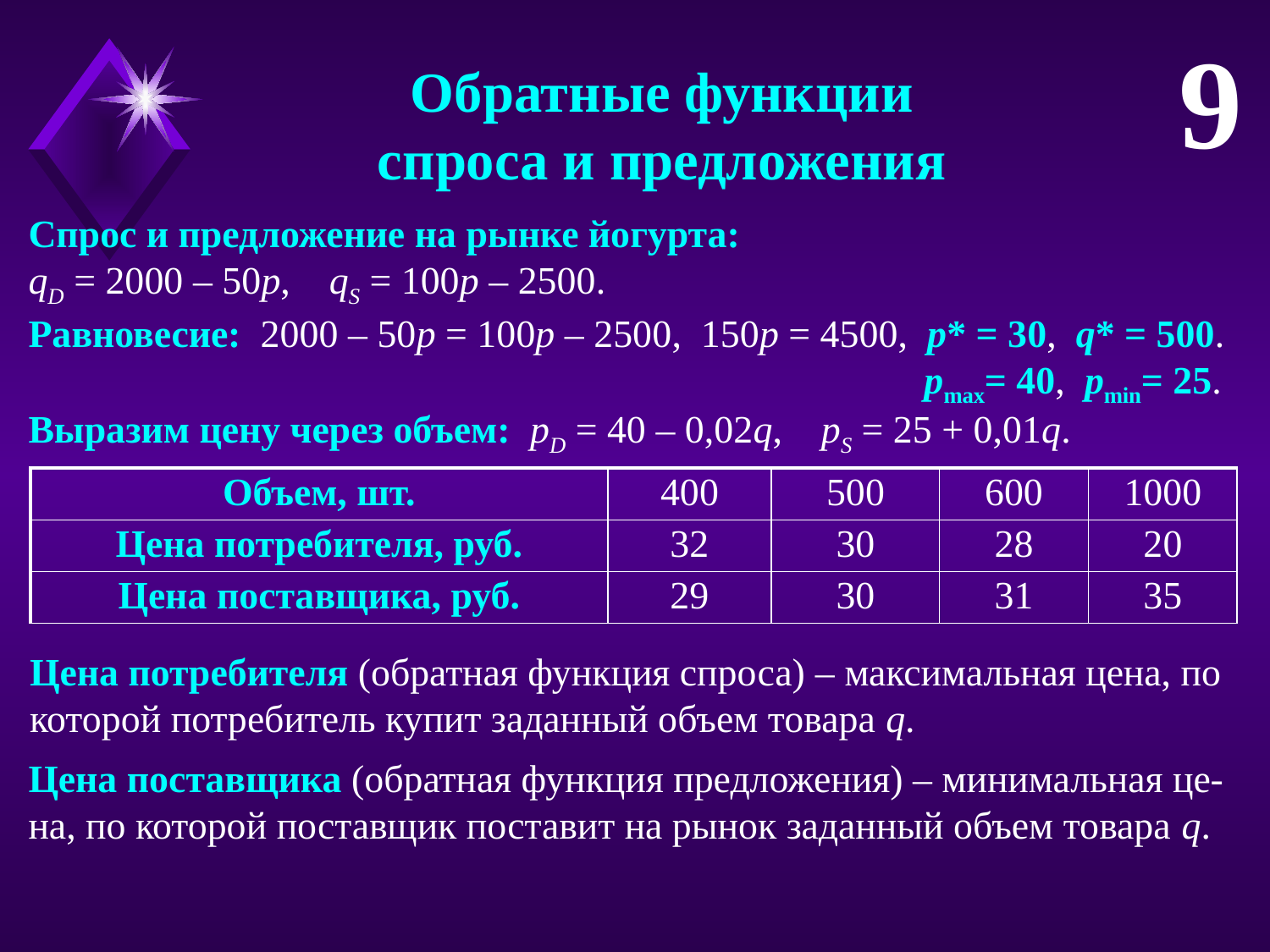

9
Обратные функции
спроса и предложения
Спрос и предложение на рынке йогурта:
qD = 2000 – 50p,    qS = 100p – 2500.
Равновесие:  2000 – 50p = 100p – 2500,  150p = 4500,  p* = 30,  q* = 500.
                                                                                            pmax= 40,  pmin= 25.
Выразим цену через объем:  pD = 40 – 0,02q,    pS = 25 + 0,01q.
| Объем, шт. | 400 | 500 | 600 | 1000 |
| --- | --- | --- | --- | --- |
| Цена потребителя, руб. | 32 | 30 | 28 | 20 |
| Цена поставщика, руб. | 29 | 30 | 31 | 35 |
Цена потребителя (обратная функция спроса) – максимальная цена, по которой потребитель купит заданный объем товара q.
Цена поставщика (обратная функция предложения) – минимальная це-на, по которой поставщик поставит на рынок заданный объем товара q.